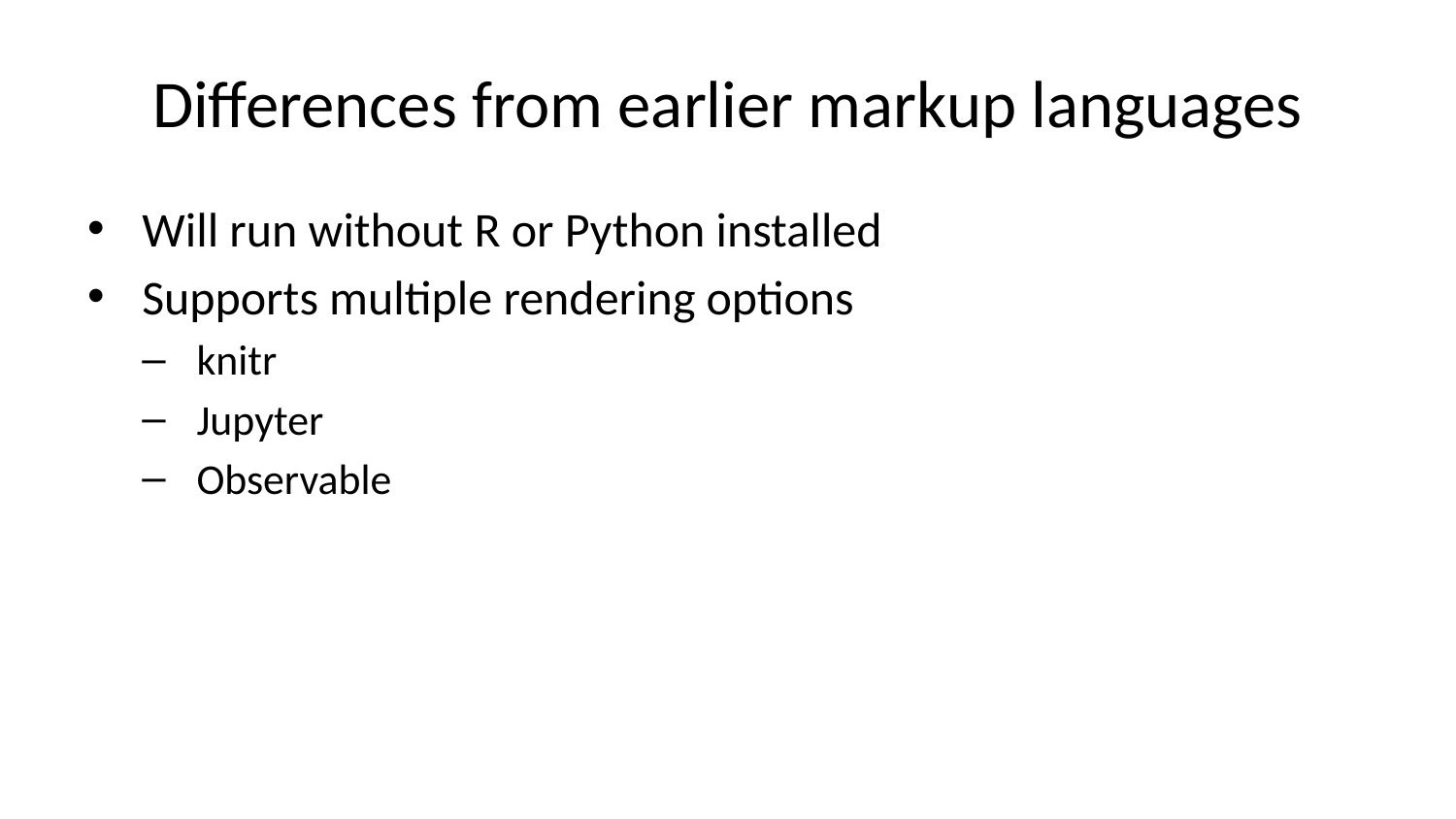

# Differences from earlier markup languages
Will run without R or Python installed
Supports multiple rendering options
knitr
Jupyter
Observable